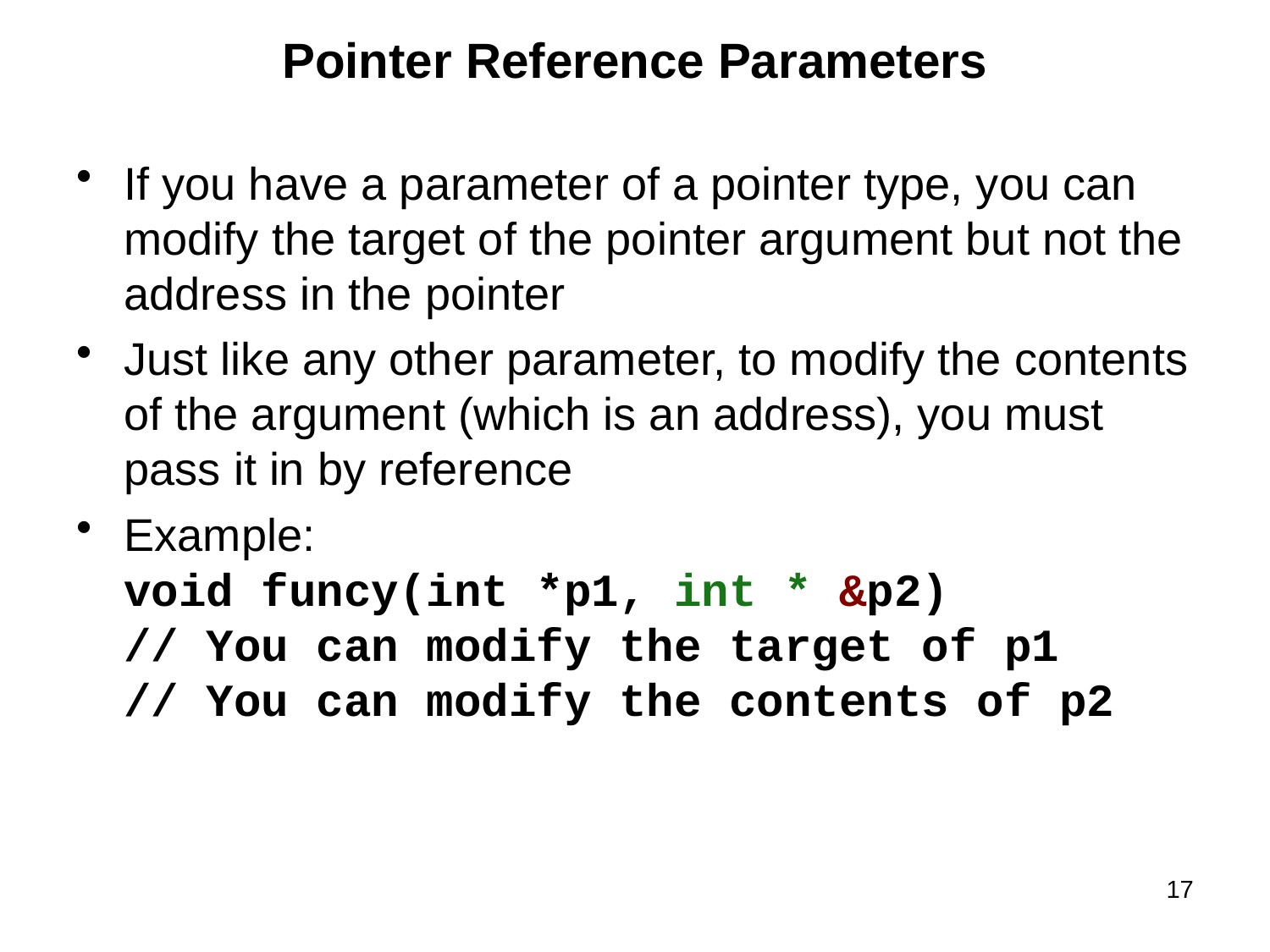

# Pointer Reference Parameters
If you have a parameter of a pointer type, you can modify the target of the pointer argument but not the address in the pointer
Just like any other parameter, to modify the contents of the argument (which is an address), you must pass it in by reference
Example:
void funcy(int *p1, int * &p2)
// You can modify the target of p1
// You can modify the contents of p2

17